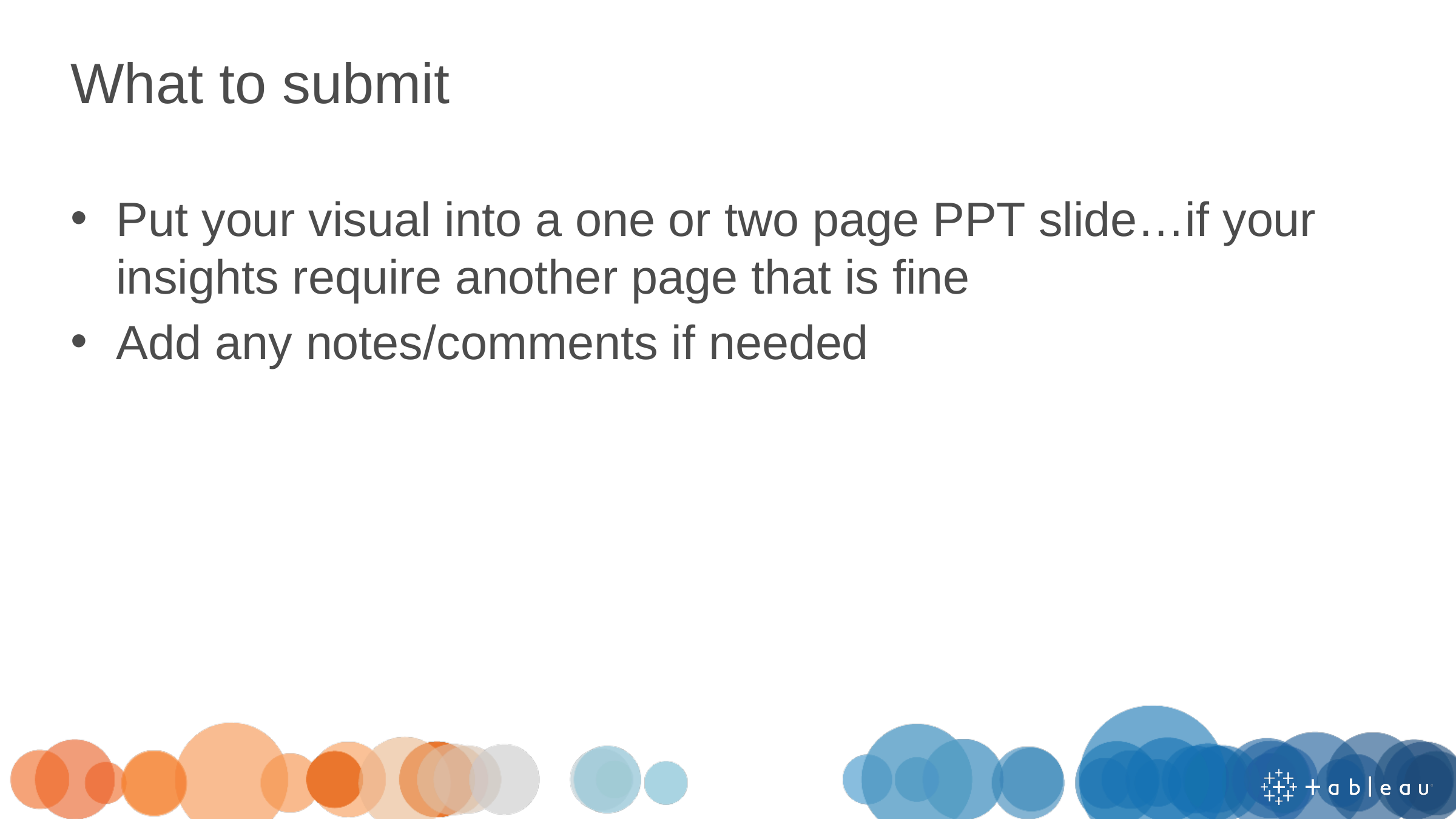

What to submit
Put your visual into a one or two page PPT slide…if your insights require another page that is fine
Add any notes/comments if needed